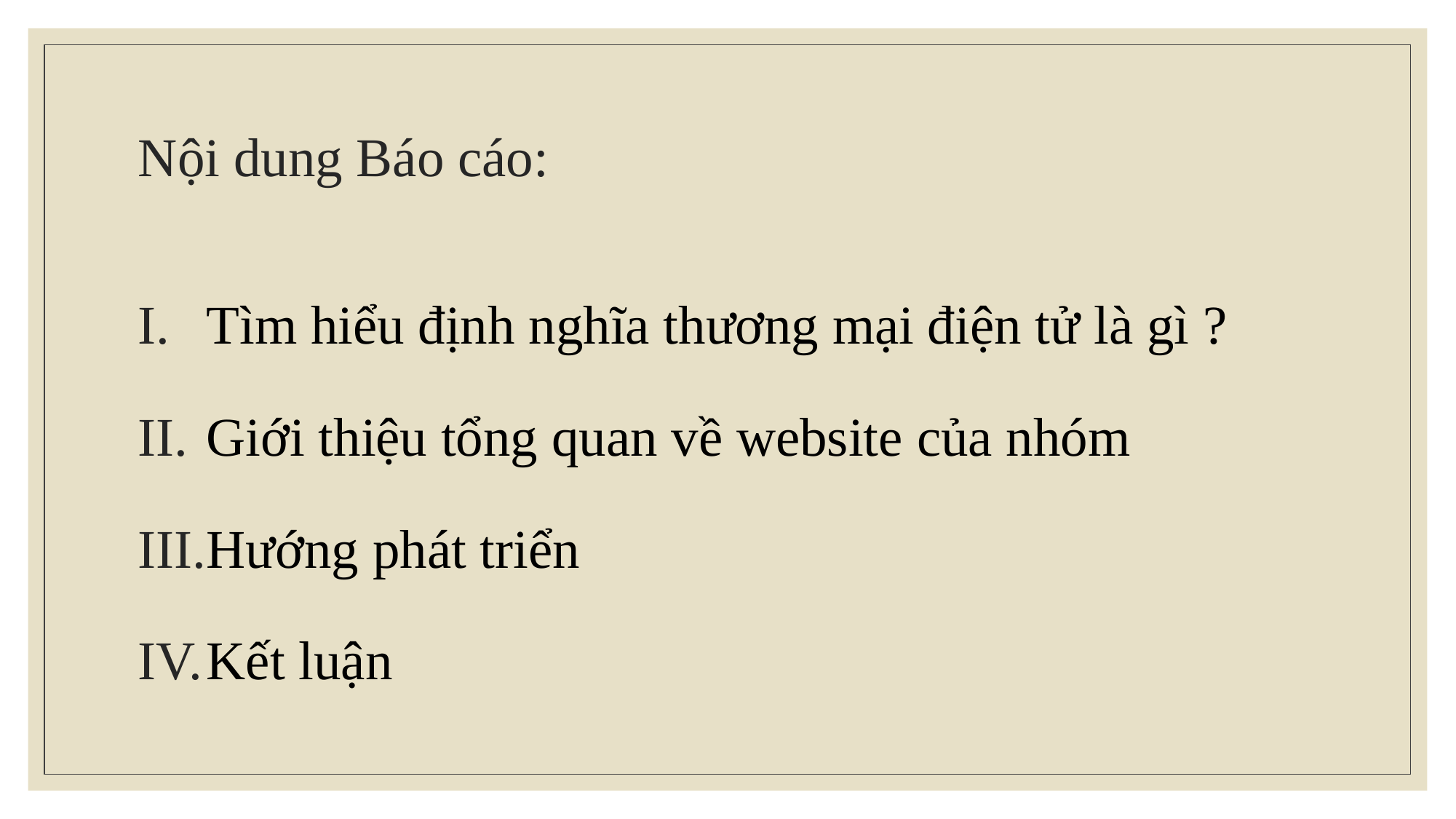

# Nội dung Báo cáo:
Tìm hiểu định nghĩa thương mại điện tử là gì ?
Giới thiệu tổng quan về website của nhóm
Hướng phát triển
Kết luận